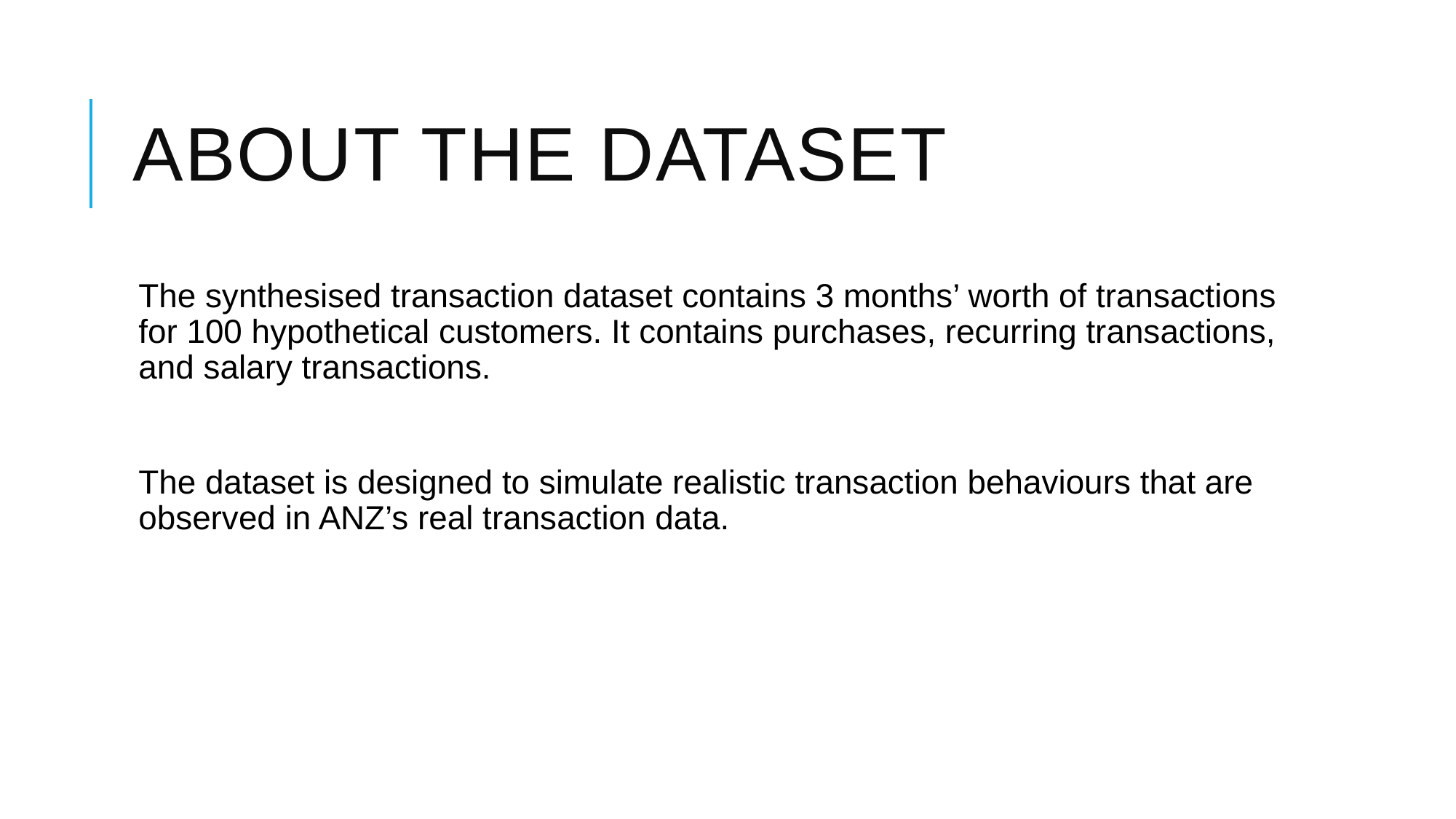

# About the dataset
The synthesised transaction dataset contains 3 months’ worth of transactions for 100 hypothetical customers. It contains purchases, recurring transactions, and salary transactions.

The dataset is designed to simulate realistic transaction behaviours that are observed in ANZ’s real transaction data.